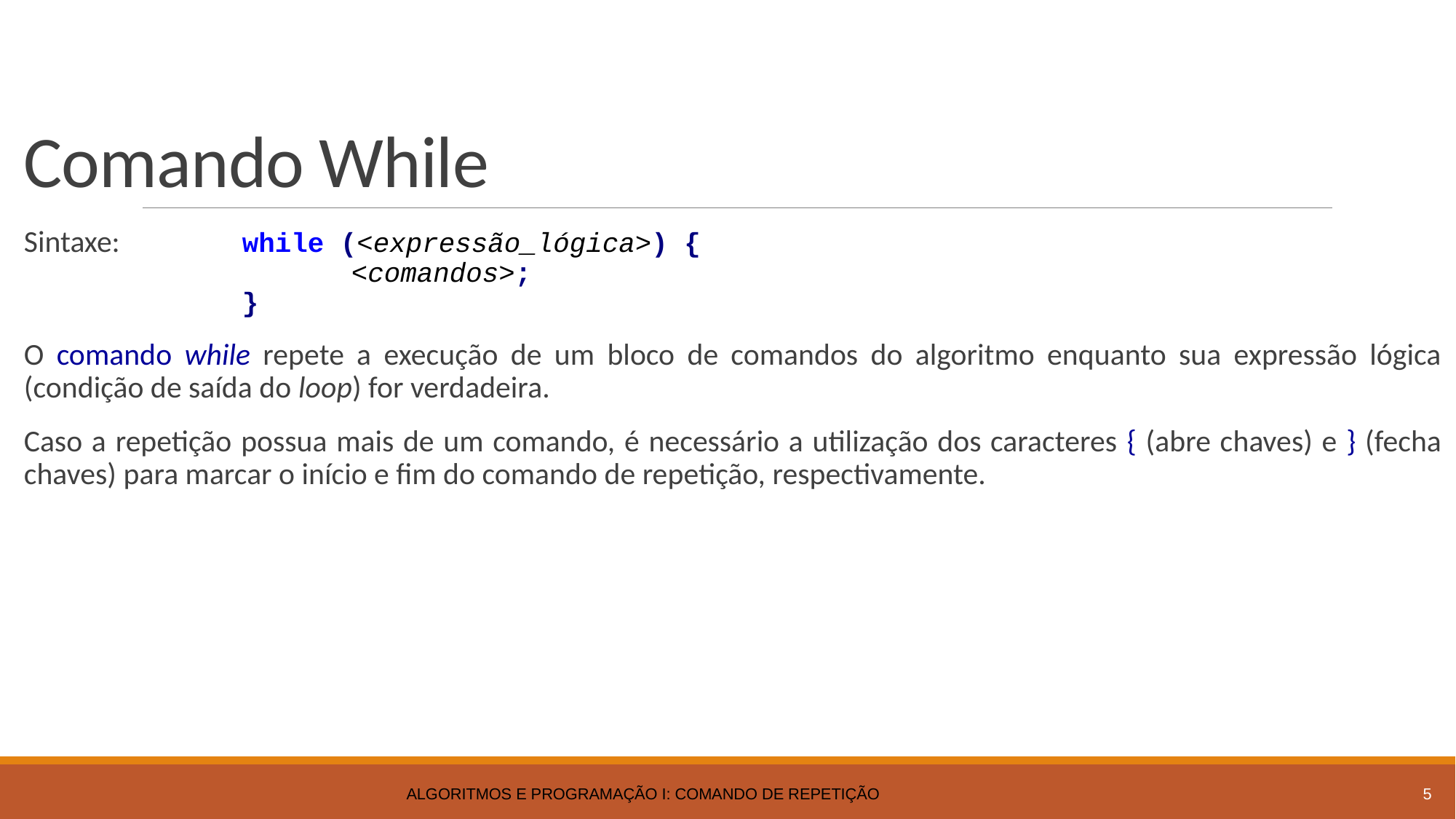

# Comando While
Sintaxe:		while (<expressão_lógica>) {
			<comandos>;
		}
O comando while repete a execução de um bloco de comandos do algoritmo enquanto sua expressão lógica (condição de saída do loop) for verdadeira.
Caso a repetição possua mais de um comando, é necessário a utilização dos caracteres { (abre chaves) e } (fecha chaves) para marcar o início e fim do comando de repetição, respectivamente.

Algoritmos e Programação I: Comando de Repetição
5